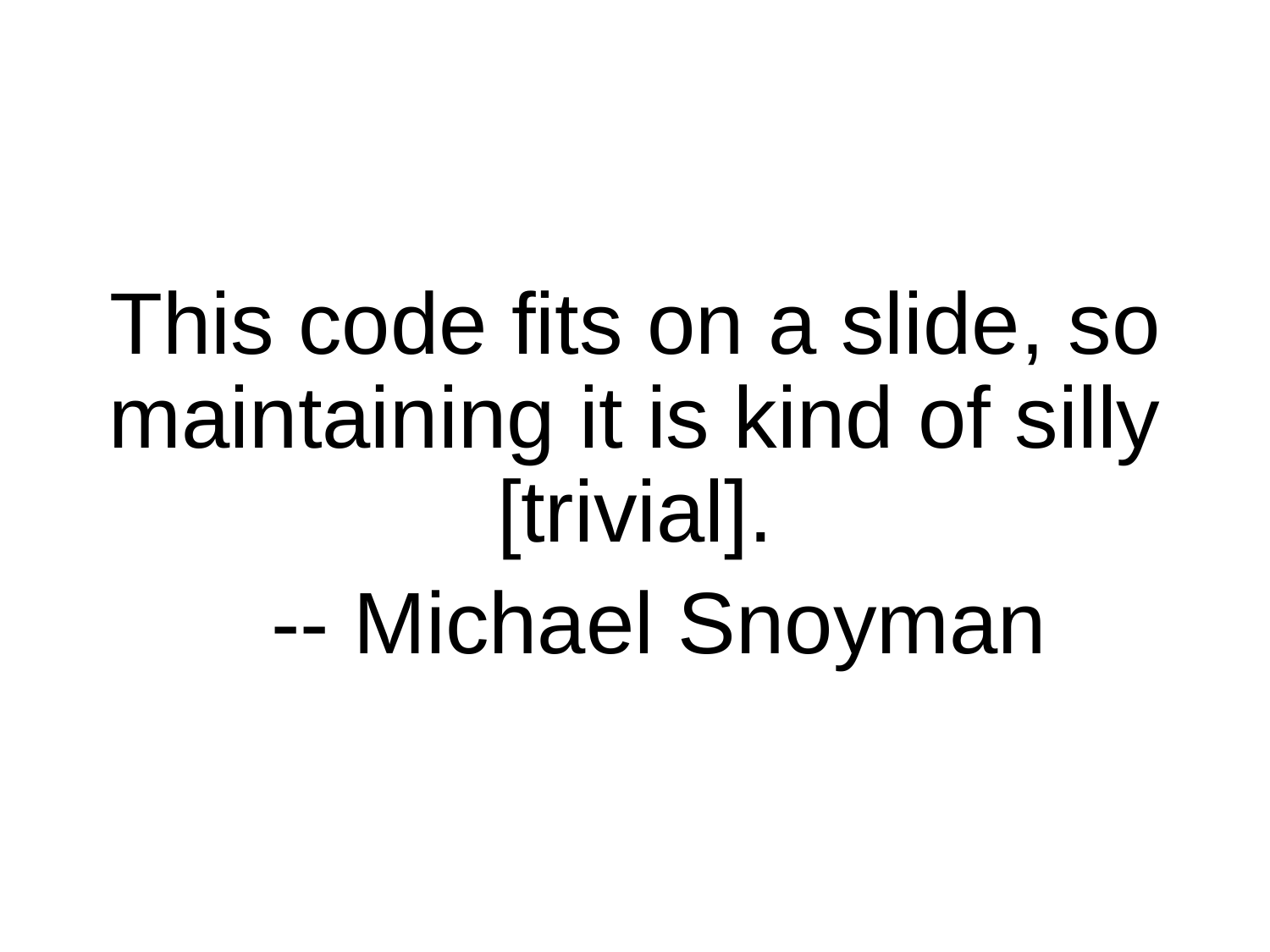

This code fits on a slide, so maintaining it is kind of silly [trivial].
  -- Michael Snoyman